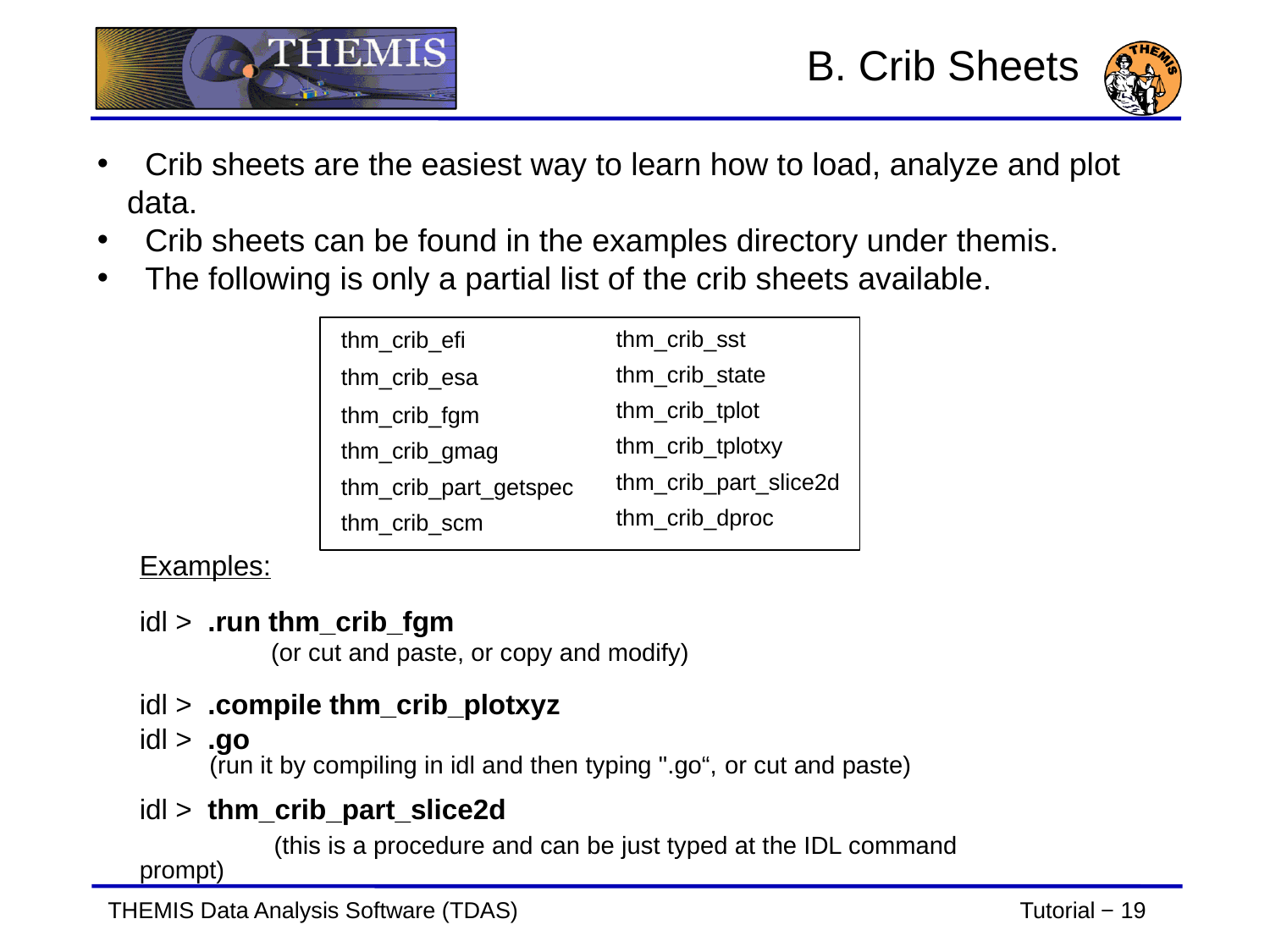

B. Crib Sheets
  Crib sheets are the easiest way to learn how to load, analyze and plot data.
  Crib sheets can be found in the examples directory under themis.
  The following is only a partial list of the crib sheets available.

thm_crib_efi
thm_crib_esa
thm_crib_fgm
thm_crib_gmag
thm_crib_part_getspec
thm_crib_scm

thm_crib_sst
thm_crib_state
thm_crib_tplot
thm_crib_tplotxy
thm_crib_part_slice2d
thm_crib_dproc
Examples:

idl >  .run thm_crib_fgm
	       (or cut and paste, or copy and modify)

idl >  .compile thm_crib_plotxyz
idl >  .go
          (run it by compiling in idl and then typing ".go“, or cut and paste)

idl >  thm_crib_part_slice2d
	      (this is a procedure and can be just typed at the IDL command prompt)